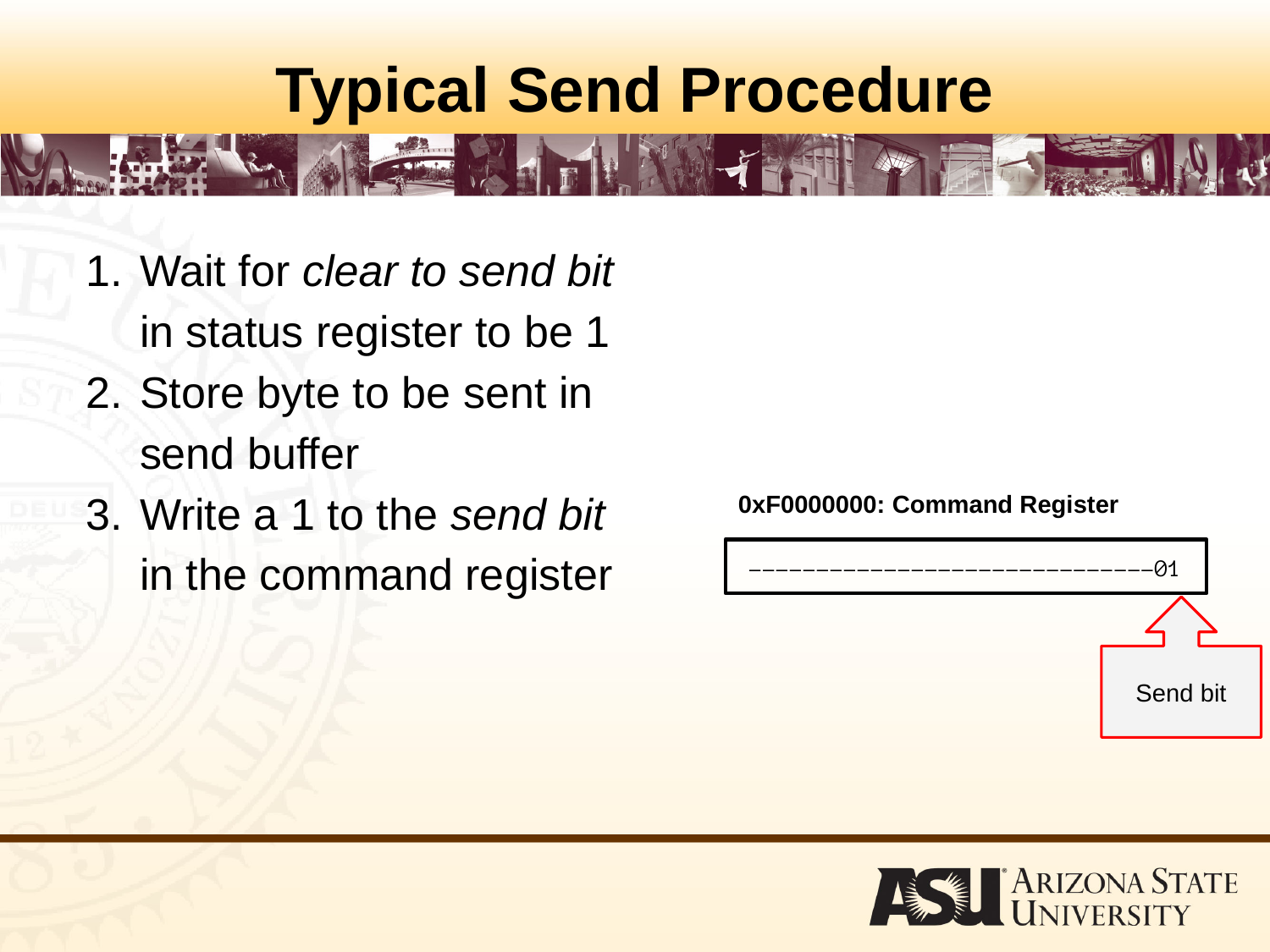

# Typical Send Procedure
Wait for clear to send bit in status register to be 1
Store byte to be sent in send buffer
Write a 1 to the send bit in the command register
0xF0000000: Command Register
------------------------------01
Send bit